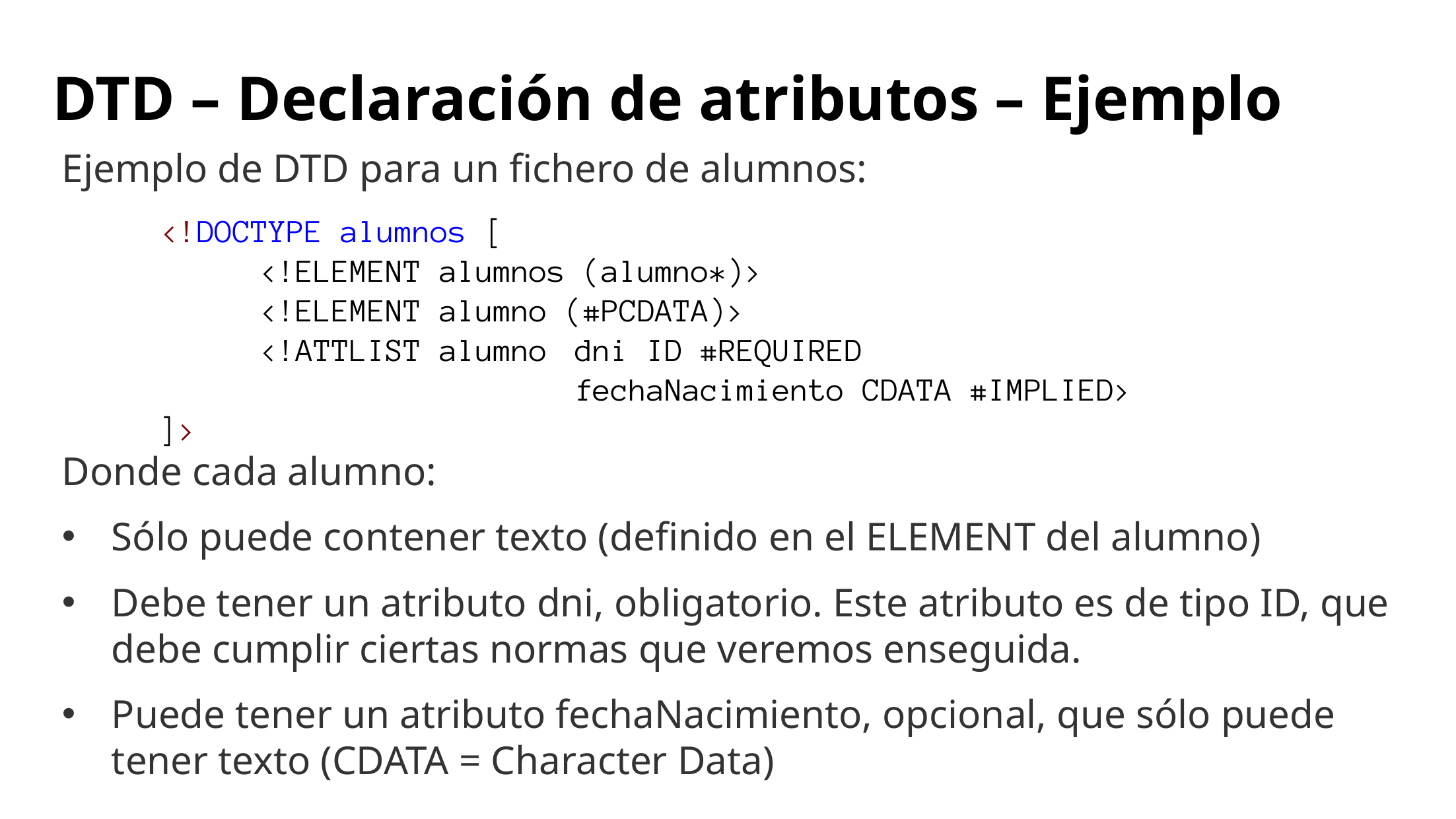

# DTD – Declaración de atributos – Ejemplo
Ejemplo de DTD para un fichero de alumnos:
	<!DOCTYPE alumnos [
		<!ELEMENT alumnos (alumno*)>
		<!ELEMENT alumno (#PCDATA)>
		<!ATTLIST alumno	 dni ID #REQUIRED
					 fechaNacimiento CDATA #IMPLIED>
	]>
Donde cada alumno:
Sólo puede contener texto (definido en el ELEMENT del alumno)
Debe tener un atributo dni, obligatorio. Este atributo es de tipo ID, que debe cumplir ciertas normas que veremos enseguida.
Puede tener un atributo fechaNacimiento, opcional, que sólo puede tener texto (CDATA = Character Data)